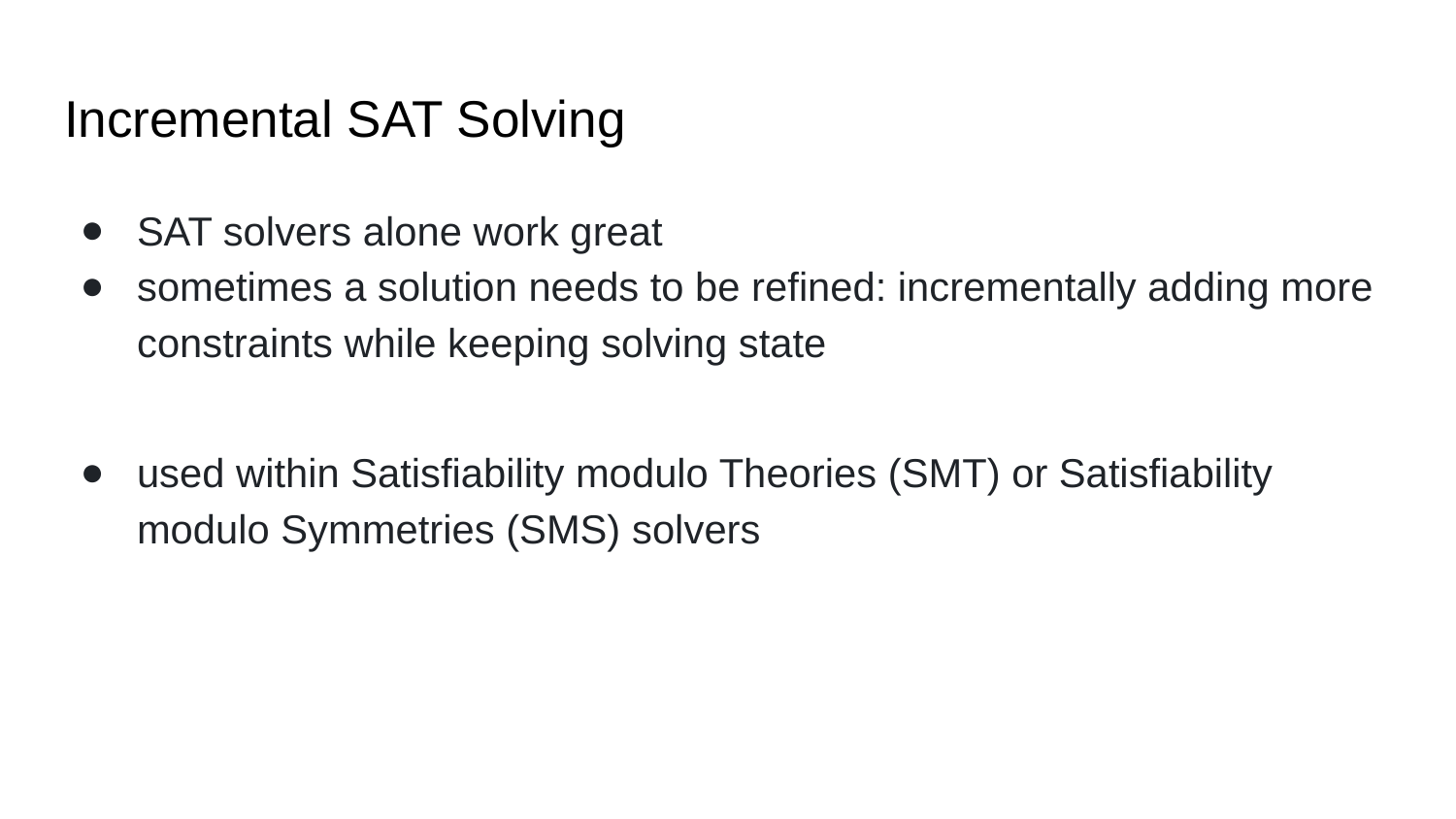

# Incremental SAT Solving

SAT solvers alone work great
sometimes a solution needs to be refined: incrementally adding more constraints while keeping solving state

used within Satisfiability modulo Theories (SMT) or Satisfiability modulo Symmetries (SMS) solvers